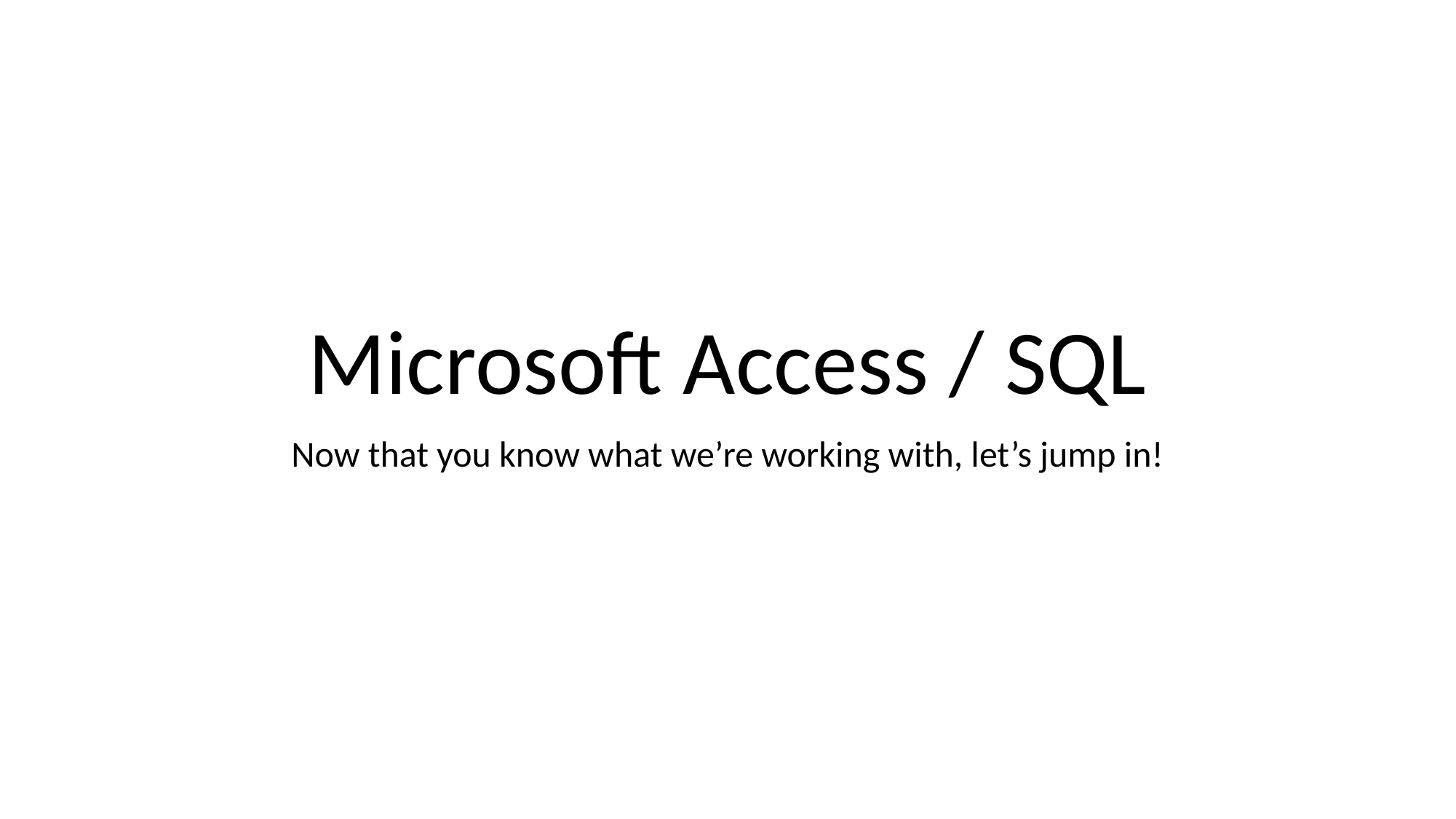

# Microsoft Access / SQL
Now that you know what we’re working with, let’s jump in!